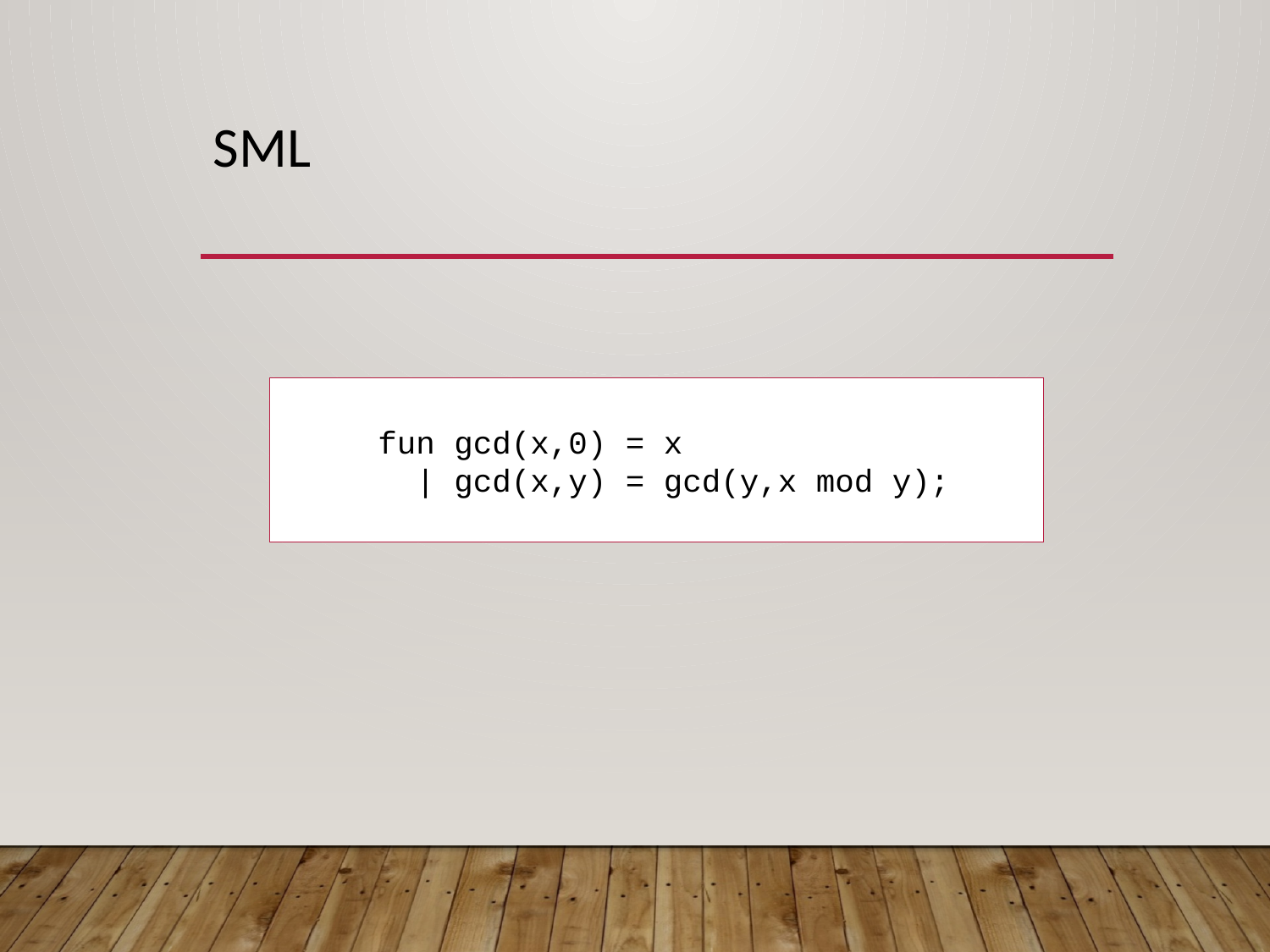

# SML

     fun gcd(x,0) = x
       | gcd(x,y) = gcd(y,x mod y);